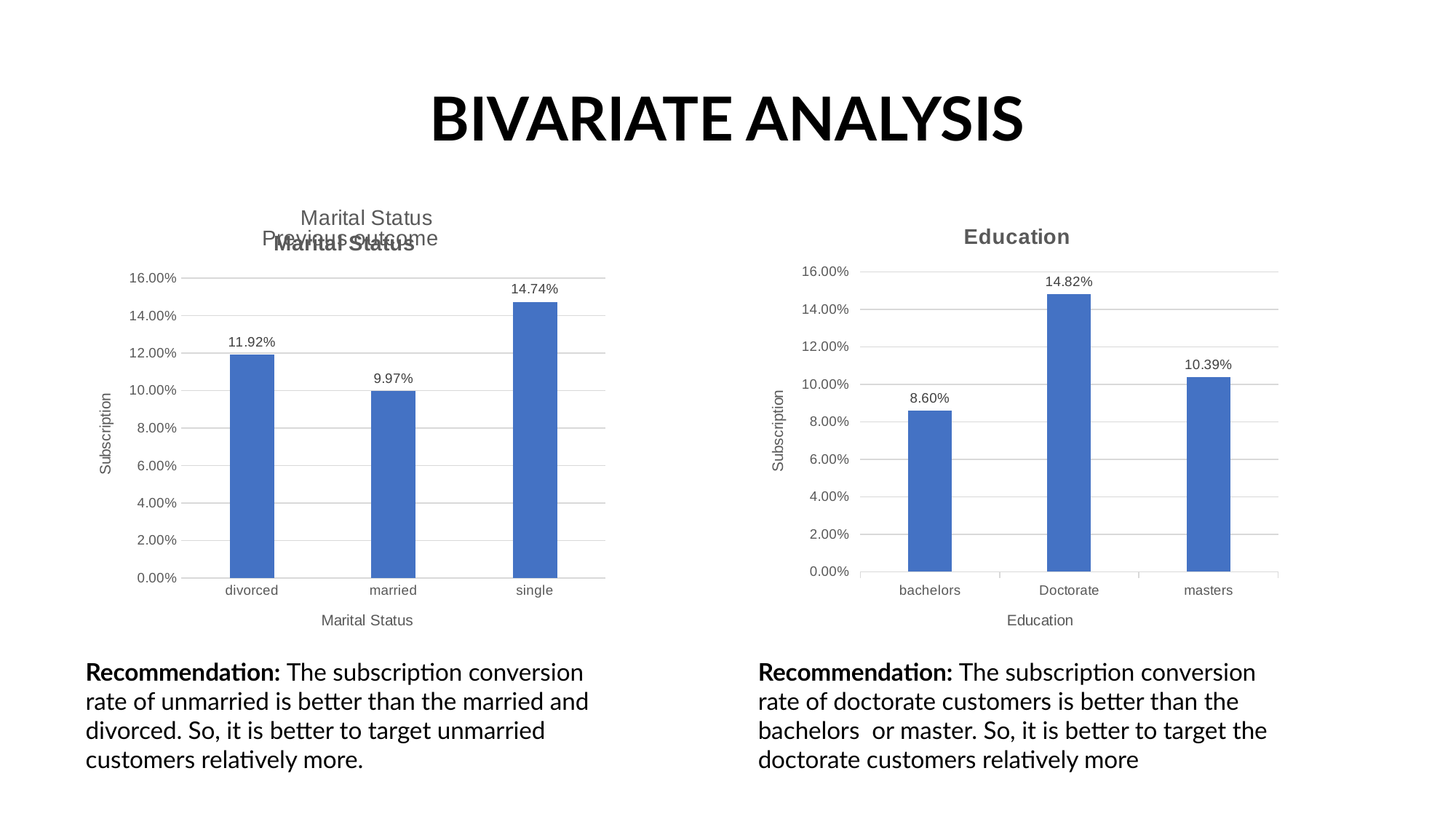

# BIVARIATE ANALYSIS

### Chart: Marital Status

| Category |
|---|

### Chart: Education

| Category |  |
|---|---|
| bachelors | 0.08597218111867416 |
| Doctorate | 0.14818763326226012 |
| masters | 0.10387908439629565 |

### Chart: Previous outcome

| Category |
|---|

### Chart: Marital Status

| Category |  |
|---|---|
| divorced | 0.11920529801324503 |
| married | 0.09974700498549 |
| single | 0.14741605144081923 |
Recommendation: The subscription conversion rate of unmarried is better than the married and divorced. So, it is better to target unmarried customers relatively more.
Recommendation: The subscription conversion rate of doctorate customers is better than the bachelors  or master. So, it is better to target the doctorate customers relatively more